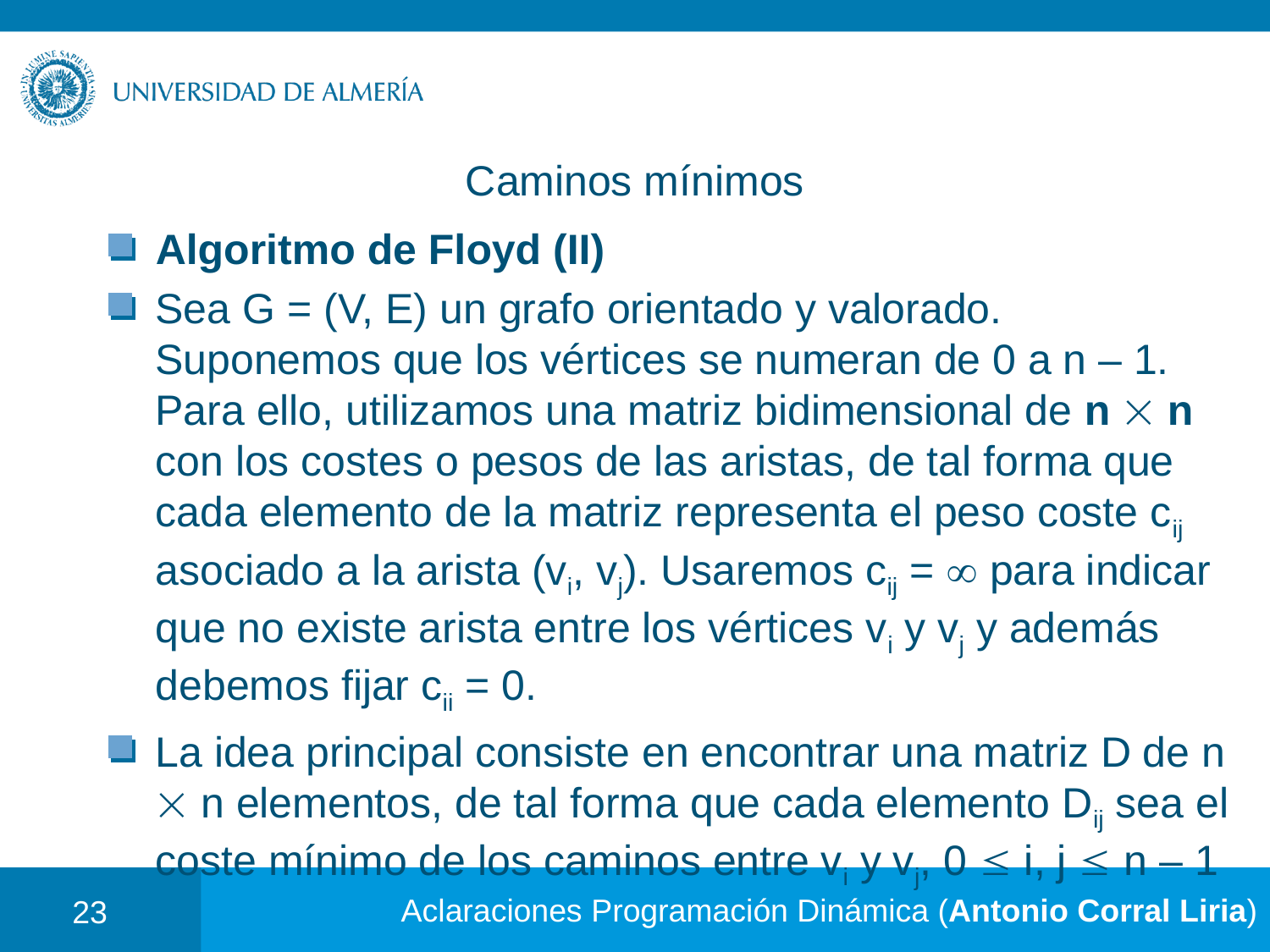

# Caminos mínimos
Algoritmo de Floyd (II)
Sea G = (V, E) un grafo orientado y valorado. Suponemos que los vértices se numeran de 0 a n – 1. Para ello, utilizamos una matriz bidimensional de n × n con los costes o pesos de las aristas, de tal forma que cada elemento de la matriz representa el peso coste cij asociado a la arista (vi, vj). Usaremos cij = ∞ para indicar que no existe arista entre los vértices vi y vj y además debemos fijar cii = 0.
La idea principal consiste en encontrar una matriz D de n × n elementos, de tal forma que cada elemento Dij sea el coste mínimo de los caminos entre vi y vj, 0 ≤ i, j ≤ n – 1
23